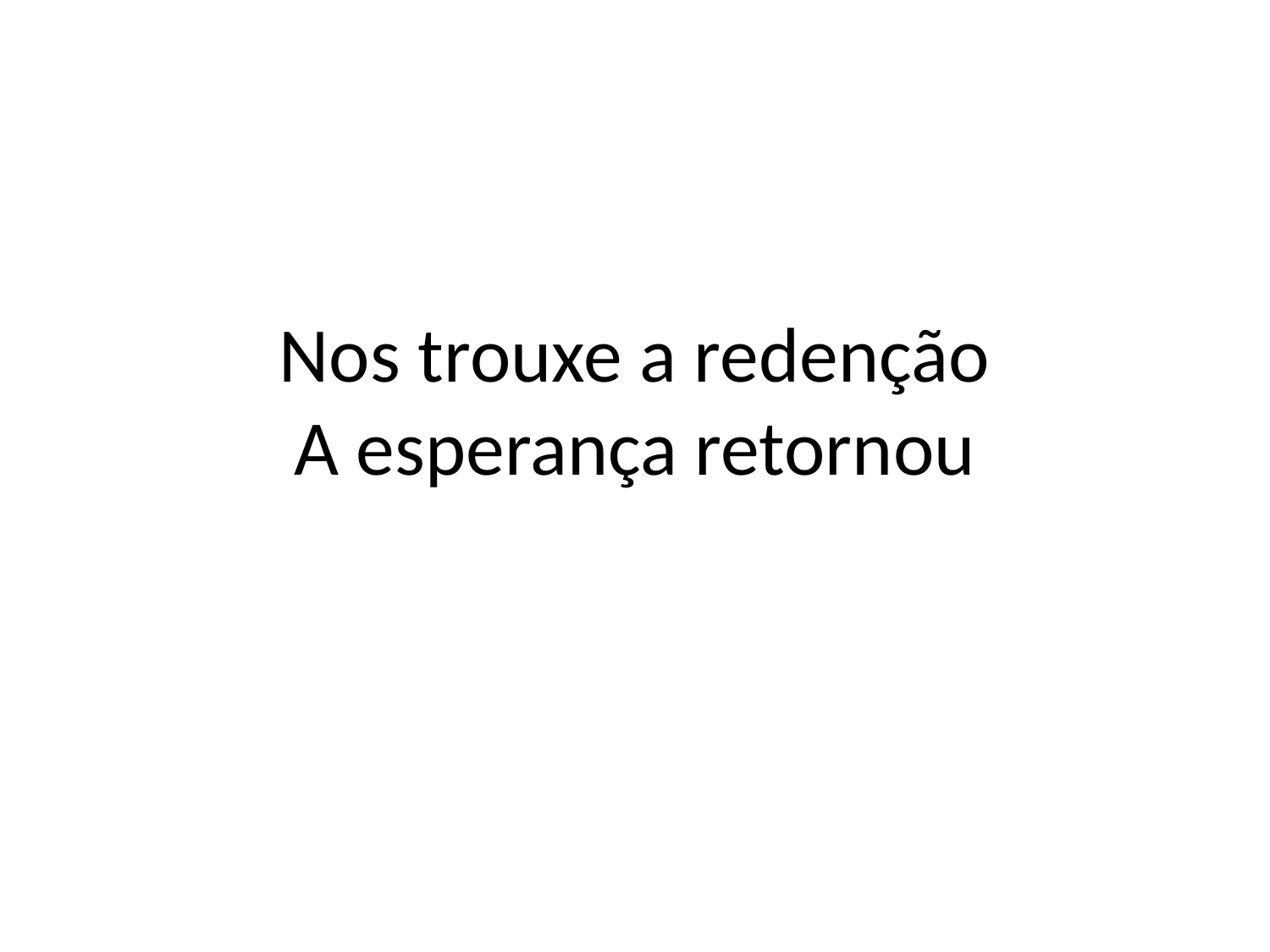

# Nos trouxe a redenção
A esperança retornou